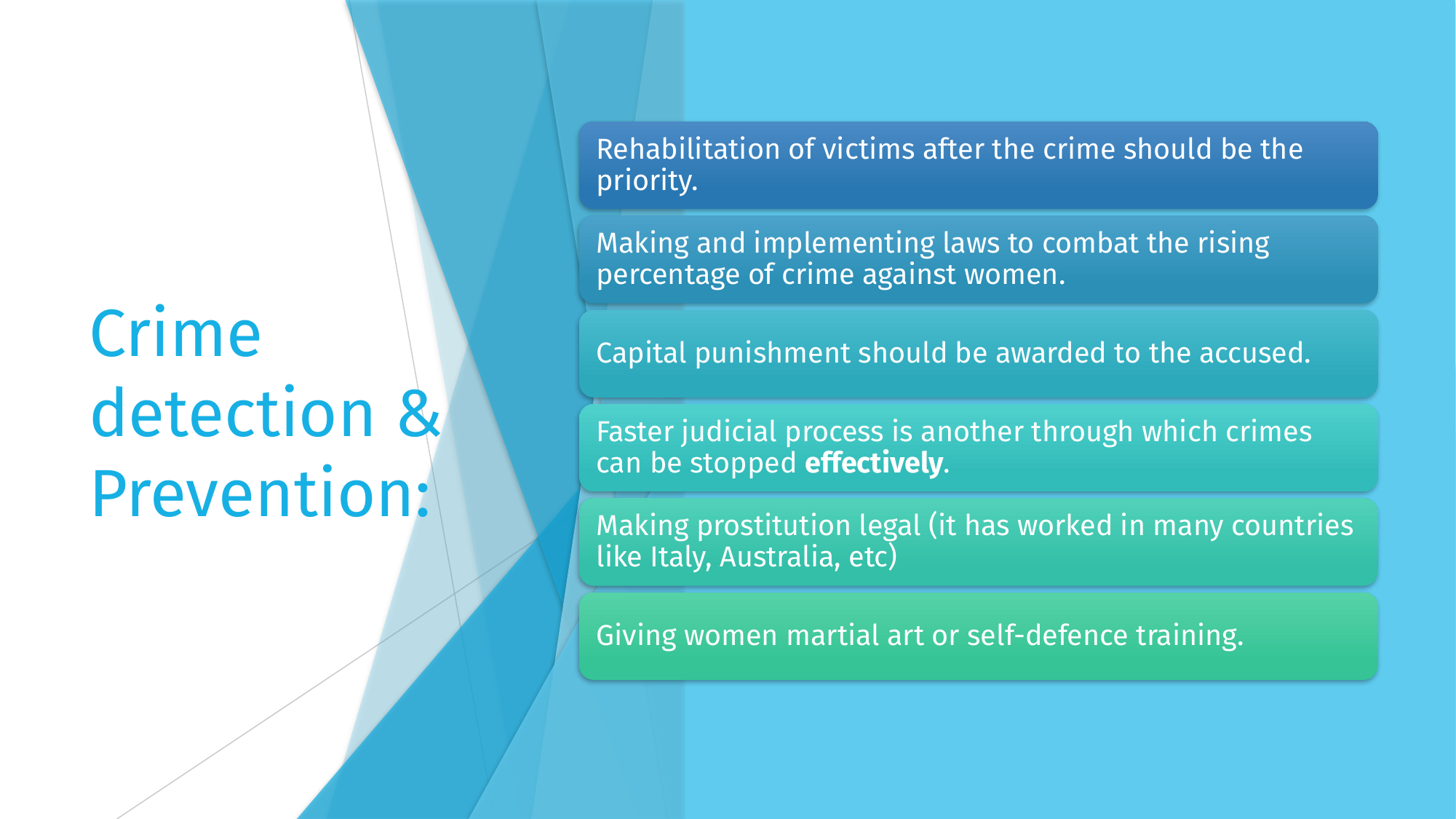

Rehabilitation of victims after the crime should be the priority.
Making and implementing laws to combat the rising percentage of crime against women.
Capital punishment should be awarded to the accused.
Faster judicial process is another through which crimes can be stopped effectively.
Making prostitution legal (it has worked in many countries like Italy, Australia, etc)
Giving women martial art or self-defence training.
# Crime detection & Prevention: